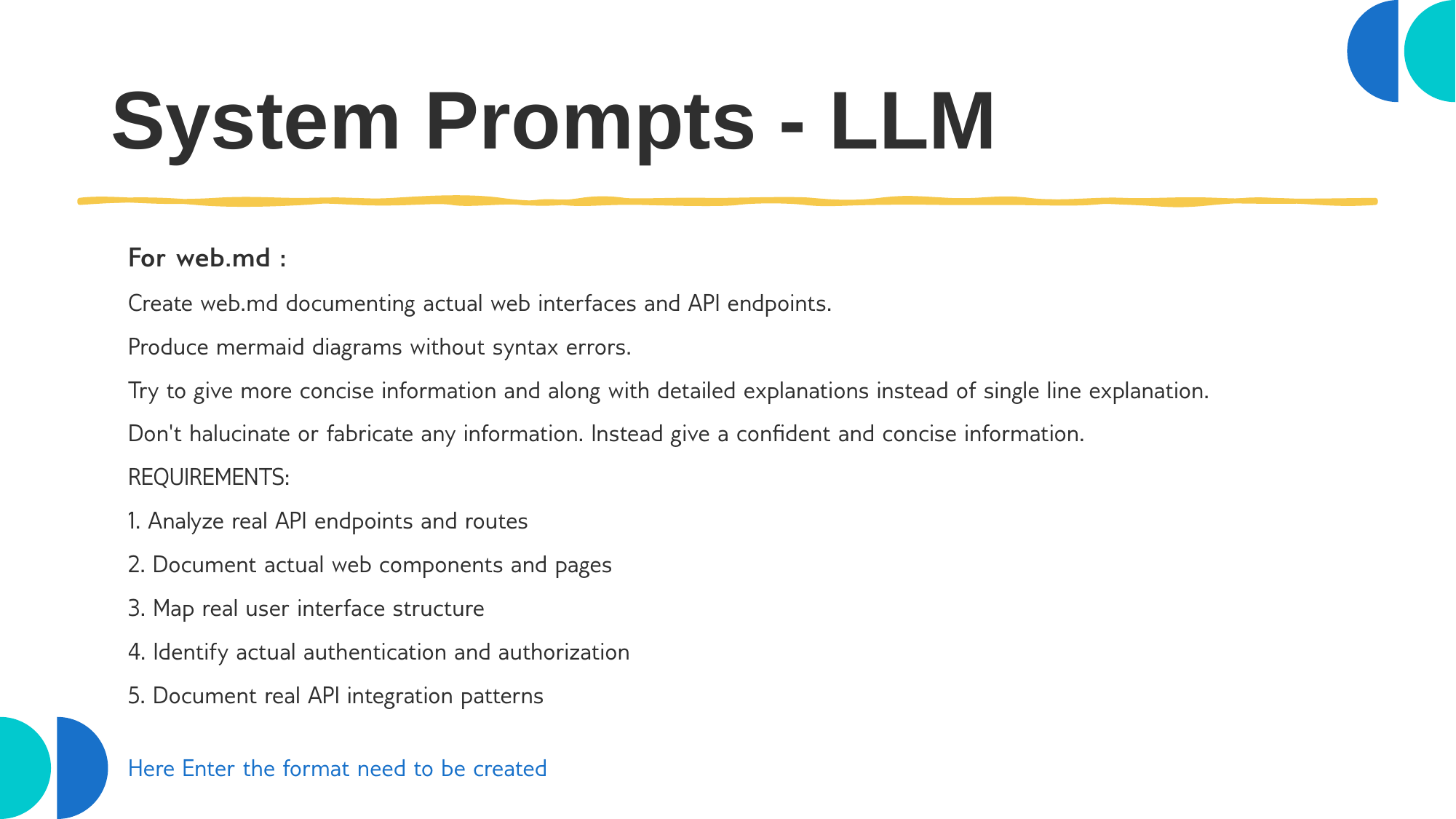

# System Prompts - LLM

For web.md :
Create web.md documenting actual web interfaces and API endpoints.
Produce mermaid diagrams without syntax errors.
Try to give more concise information and along with detailed explanations instead of single line explanation.
Don't halucinate or fabricate any information. Instead give a confident and concise information.
REQUIREMENTS:
1. Analyze real API endpoints and routes
2. Document actual web components and pages
3. Map real user interface structure
4. Identify actual authentication and authorization
5. Document real API integration patterns

Here Enter the format need to be created